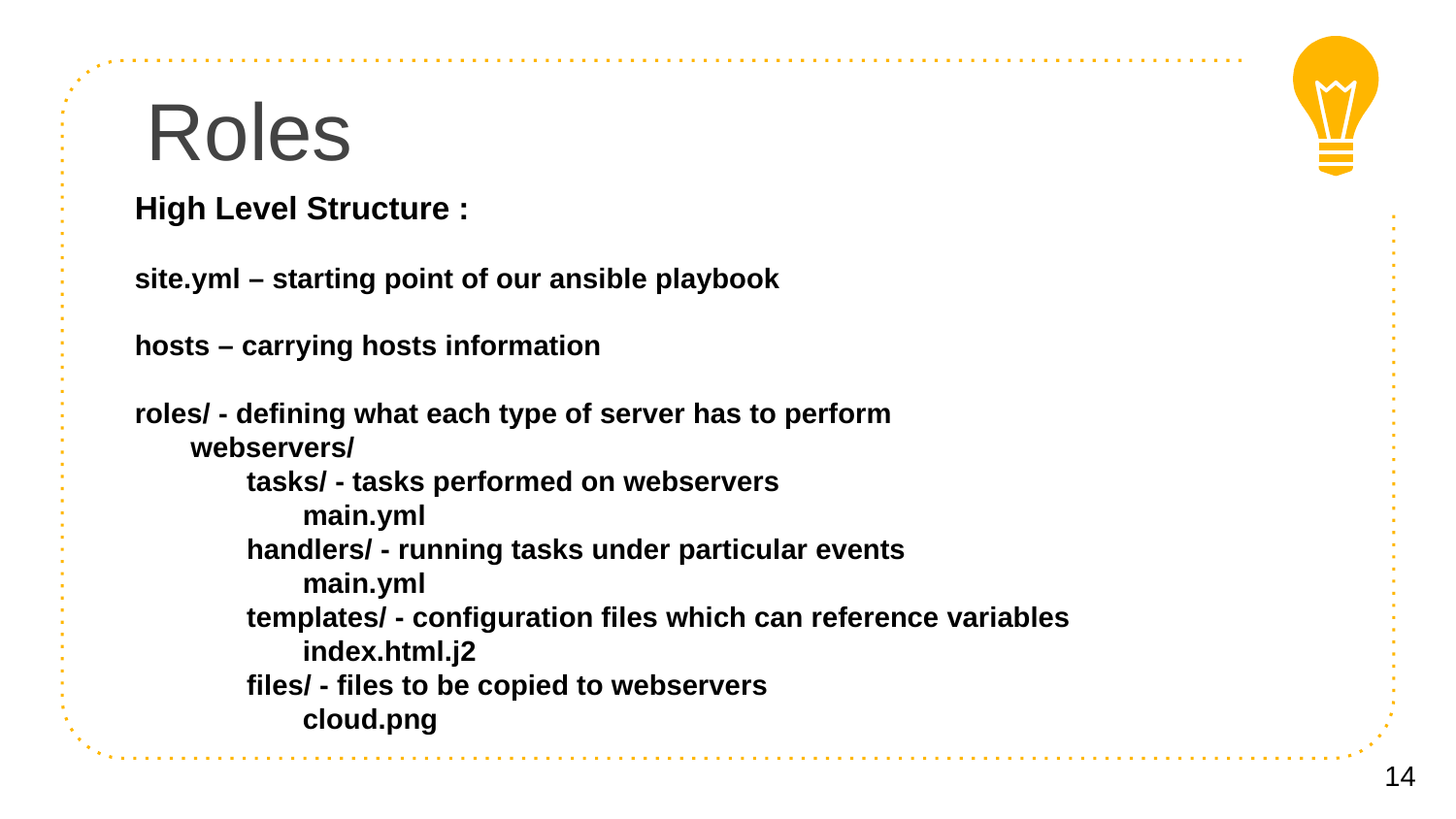

# Roles
High Level Structure :

site.yml – starting point of our ansible playbook

hosts – carrying hosts information

roles/ - defining what each type of server has to perform
       webservers/
              tasks/ - tasks performed on webservers
                     main.yml
              handlers/ - running tasks under particular events
                     main.yml
              templates/ - configuration files which can reference variables
                     index.html.j2
              files/ - files to be copied to webservers
                     cloud.png

14